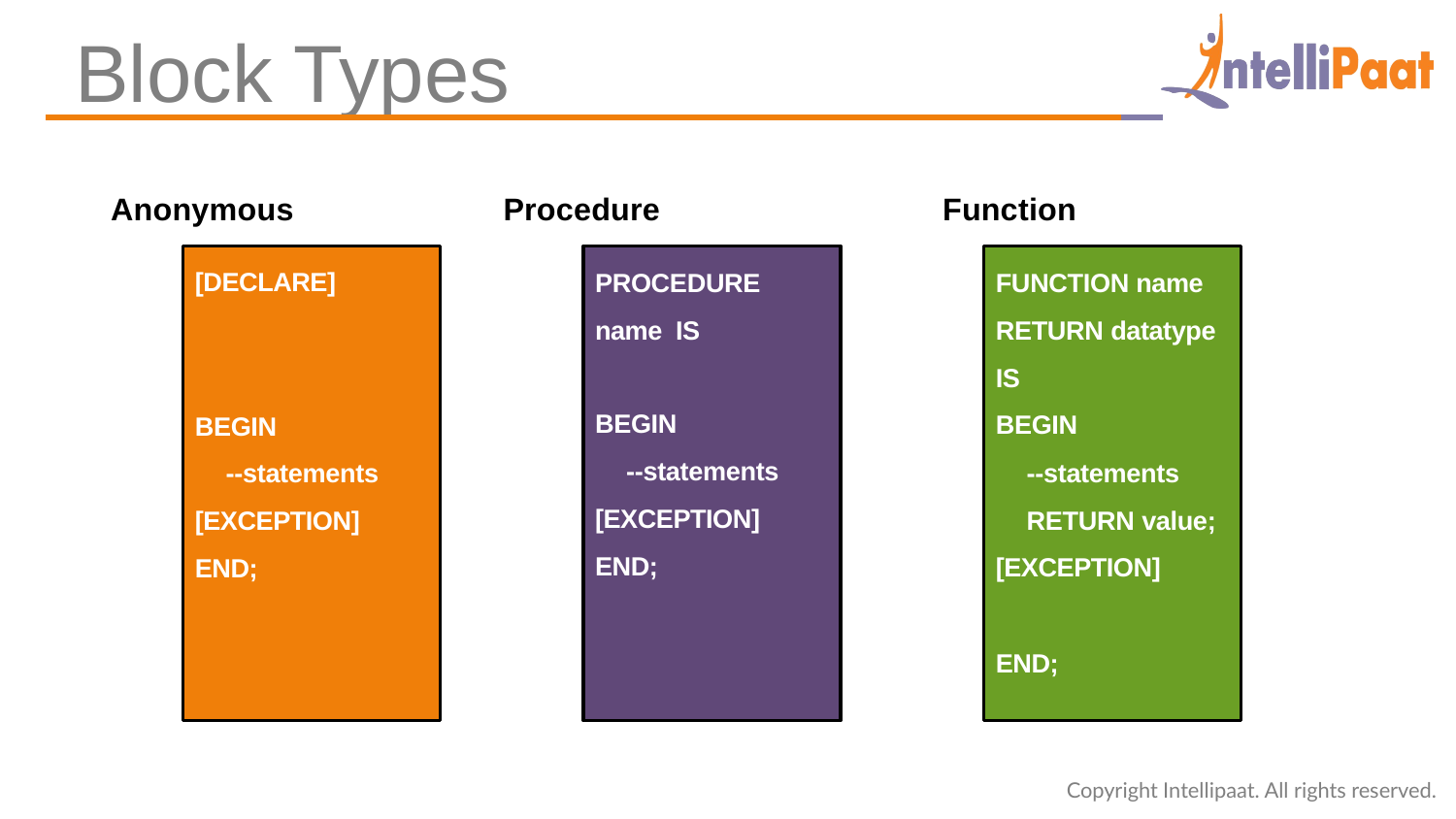

Block Types
Anonymous
Procedure
Function
PROCEDURE name  IS

BEGIN
--statements
[EXCEPTION]  END;
[DECLARE]

BEGIN
--statements
[EXCEPTION]  END;
FUNCTION name  RETURN datatype  IS
BEGIN
--statements  RETURN value;
[EXCEPTION]

END;